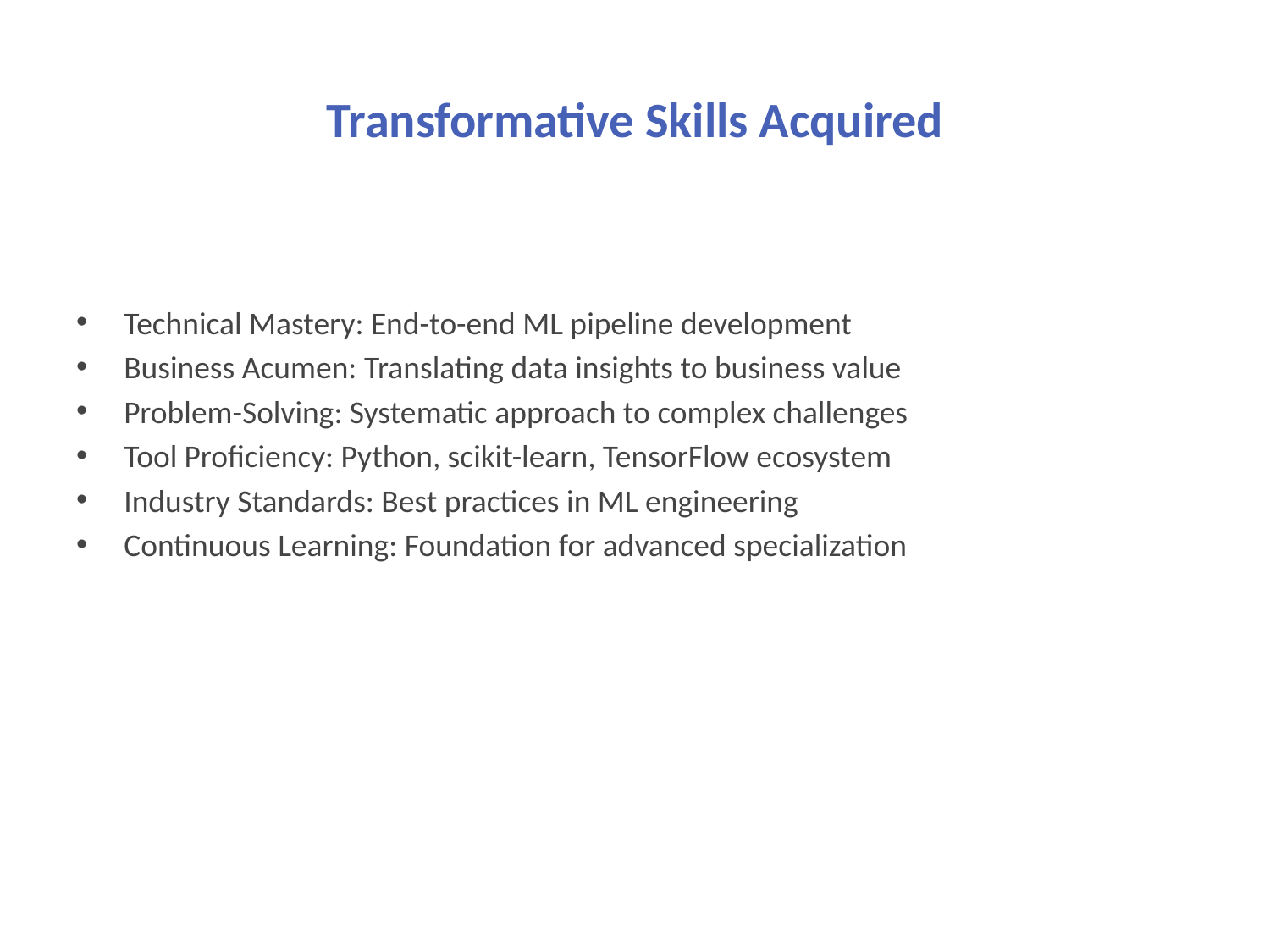

# Transformative Skills Acquired

Technical Mastery: End-to-end ML pipeline development
Business Acumen: Translating data insights to business value
Problem-Solving: Systematic approach to complex challenges
Tool Proficiency: Python, scikit-learn, TensorFlow ecosystem
Industry Standards: Best practices in ML engineering
Continuous Learning: Foundation for advanced specialization